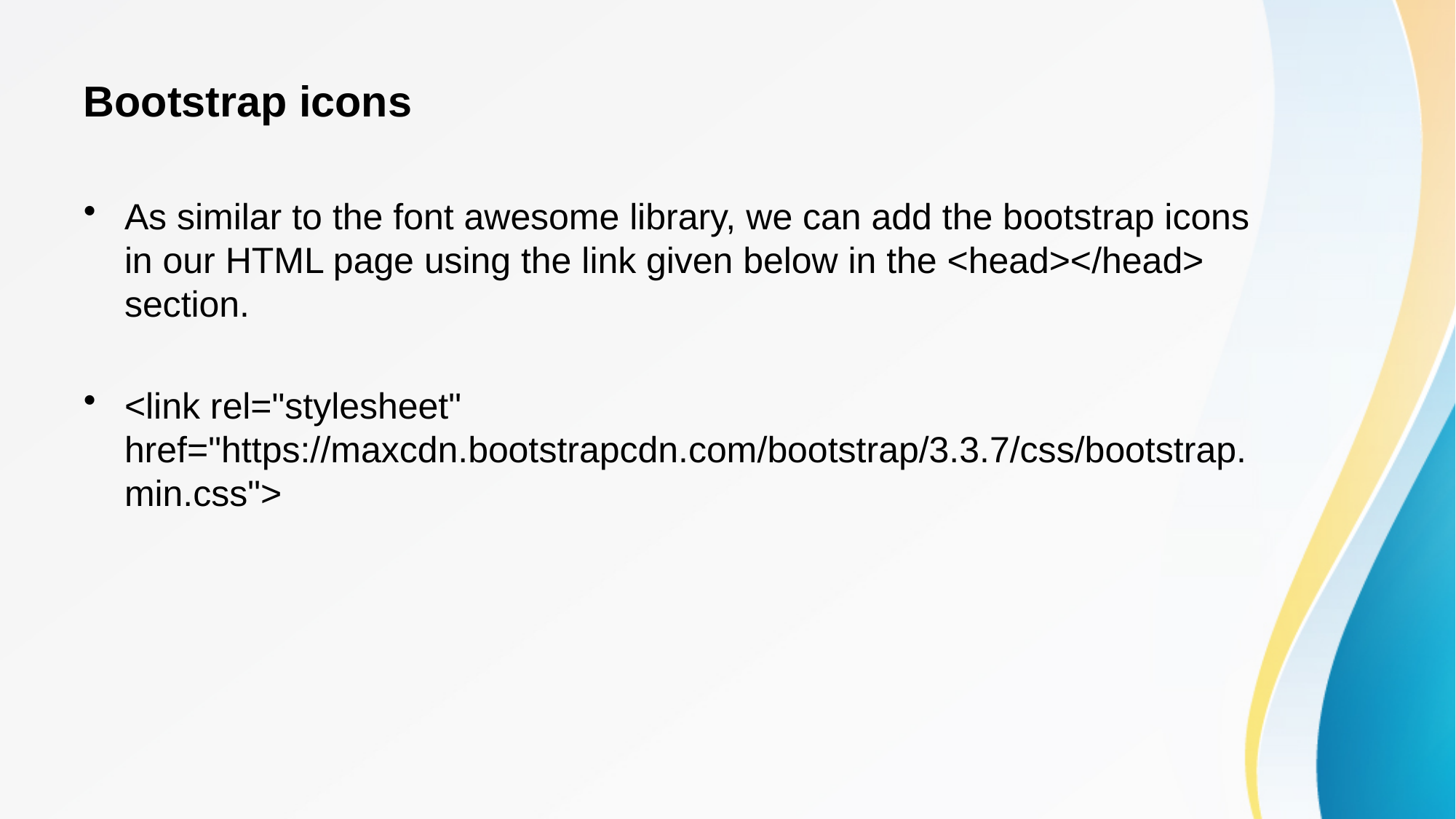

Bootstrap icons

As similar to the font awesome library, we can add the bootstrap icons in our HTML page using the link given below in the <head></head> section.

<link rel="stylesheet" href="https://maxcdn.bootstrapcdn.com/bootstrap/3.3.7/css/bootstrap.min.css">